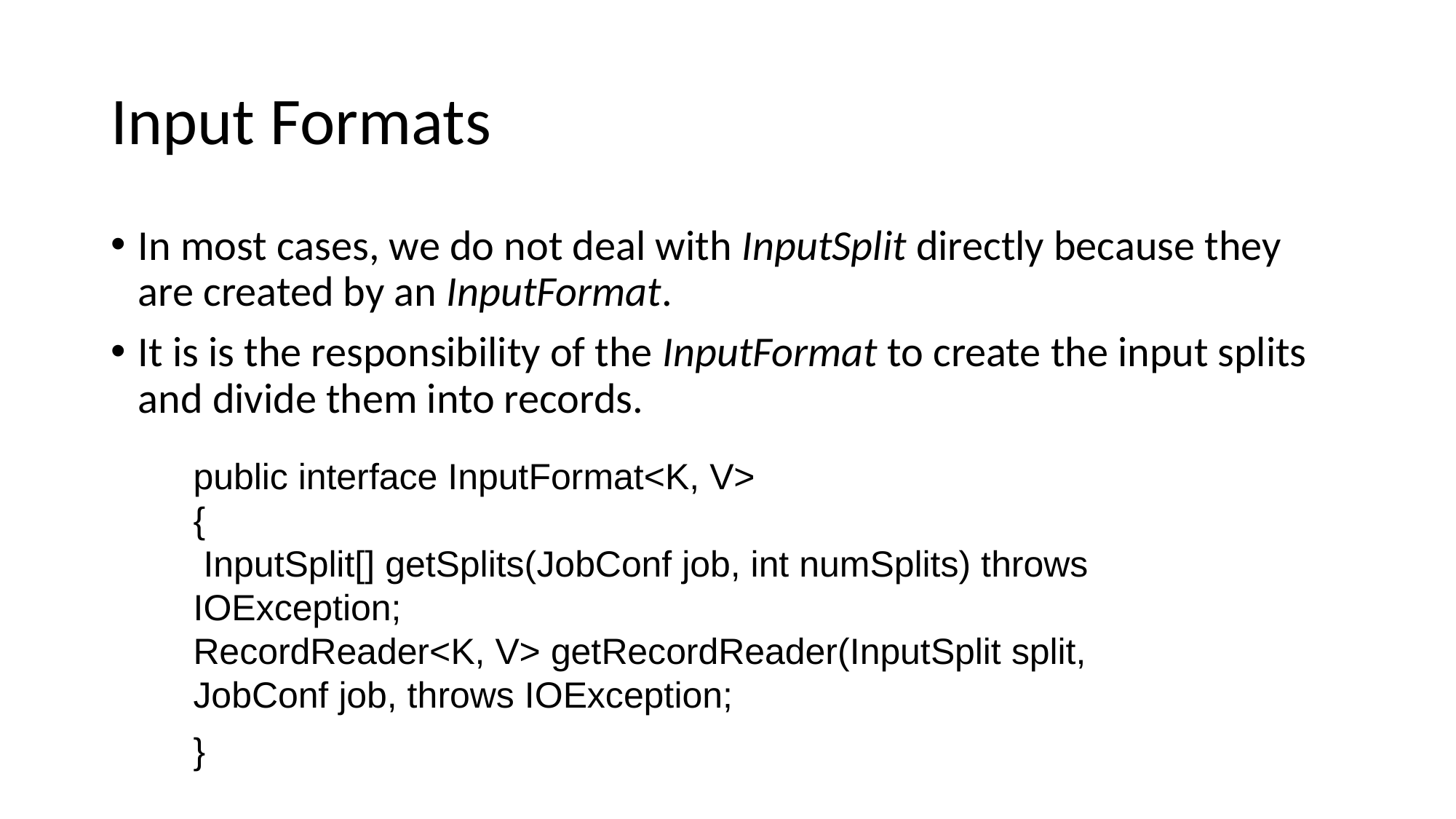

# Input Formats
In most cases, we do not deal with InputSplit directly because they are created by an InputFormat.
It is is the responsibility of the InputFormat to create the input splits and divide them into records.
public interface InputFormat<K, V>
{
 InputSplit[] getSplits(JobConf job, int numSplits) throws IOException;
RecordReader<K, V> getRecordReader(InputSplit split, JobConf job, throws IOException;
}